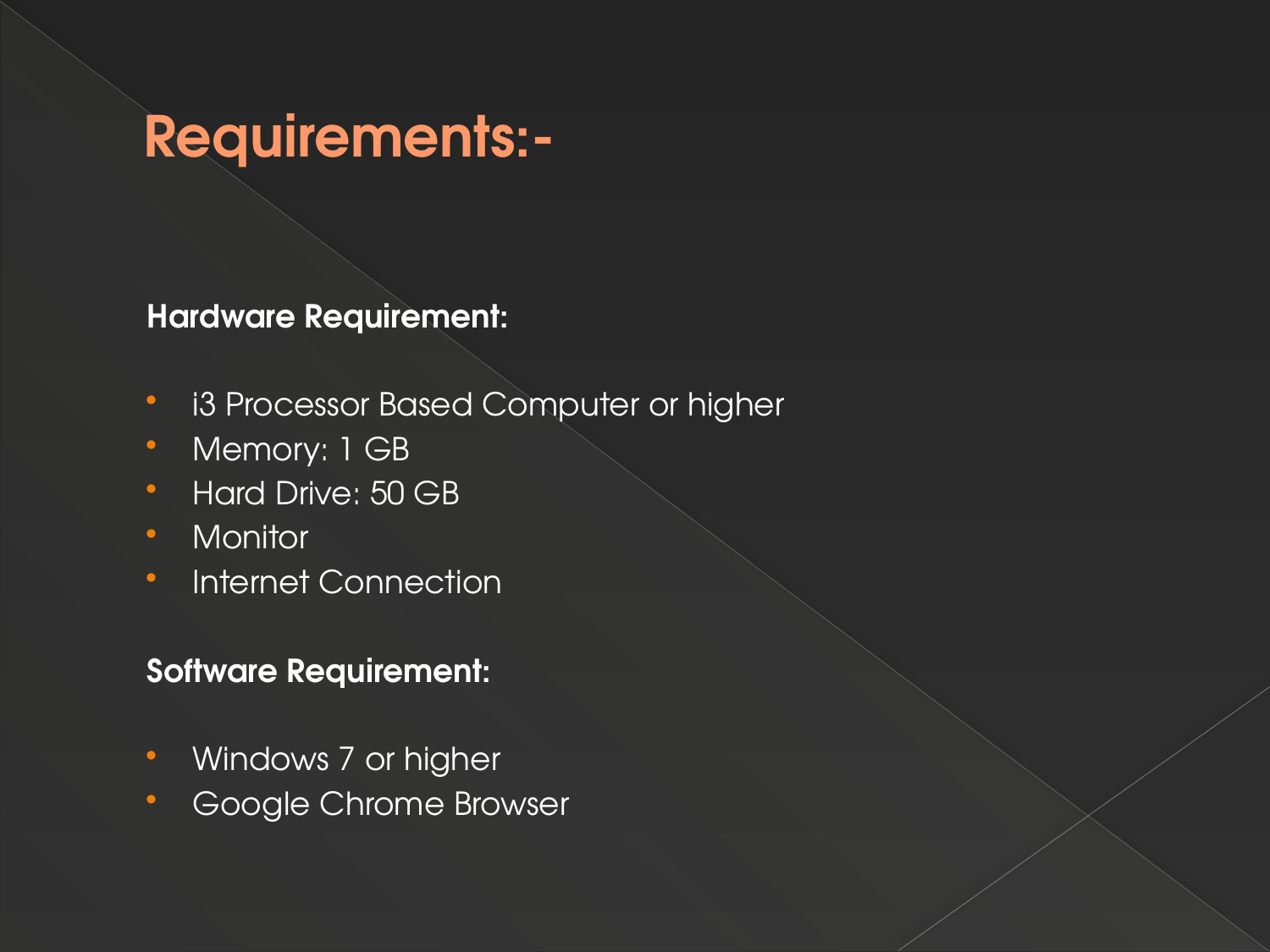

# Requirements:-

Hardware Requirement:

i3 Processor Based Computer or higher
Memory: 1 GB
Hard Drive: 50 GB
Monitor
Internet Connection

Software Requirement:

Windows 7 or higher
Google Chrome Browser